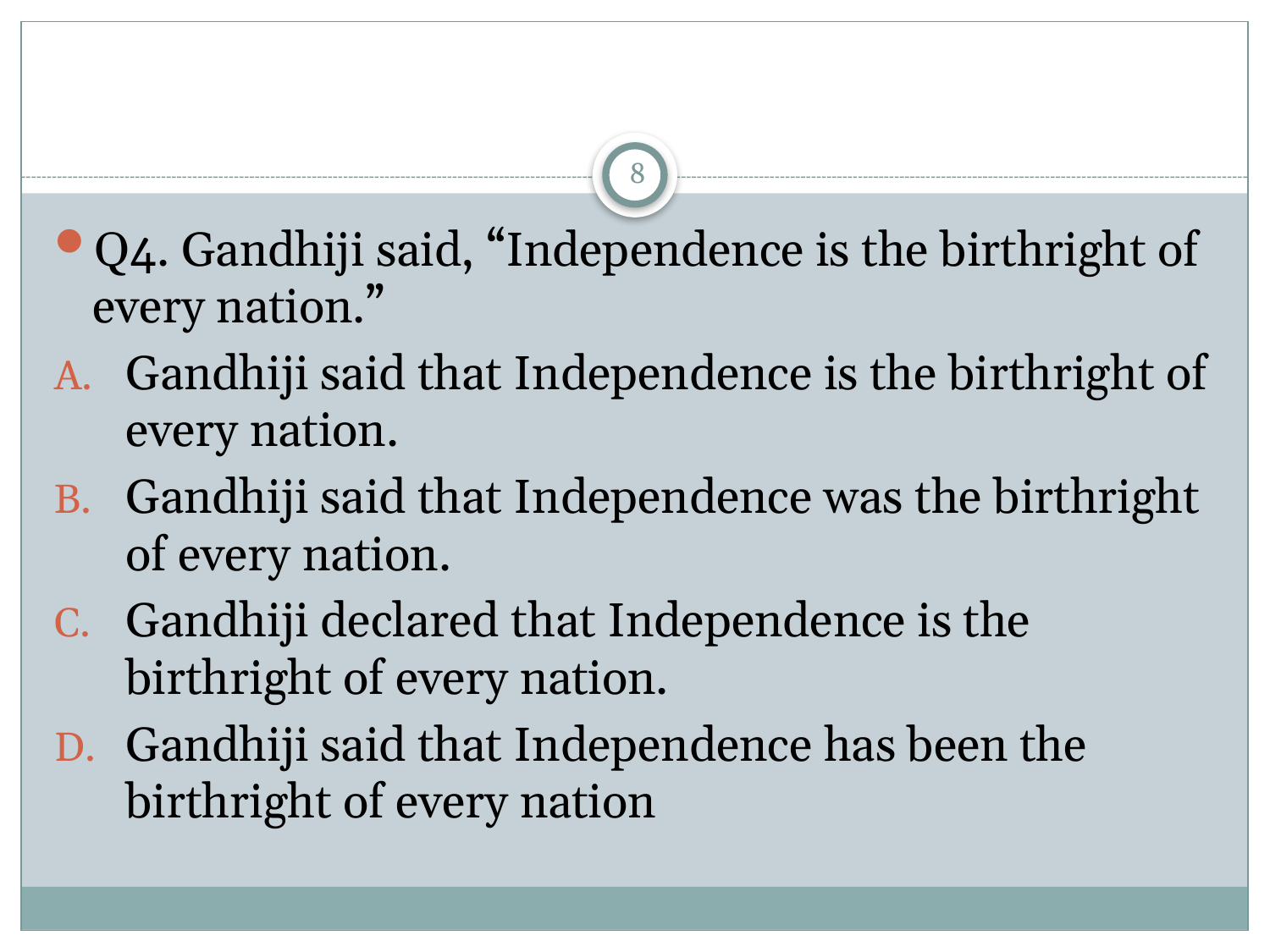

#
8
Q4. Gandhiji said, “Independence is the birthright of every nation.”
Gandhiji said that Independence is the birthright of every nation.
Gandhiji said that Independence was the birthright of every nation.
Gandhiji declared that Independence is the birthright of every nation.
Gandhiji said that Independence has been the birthright of every nation